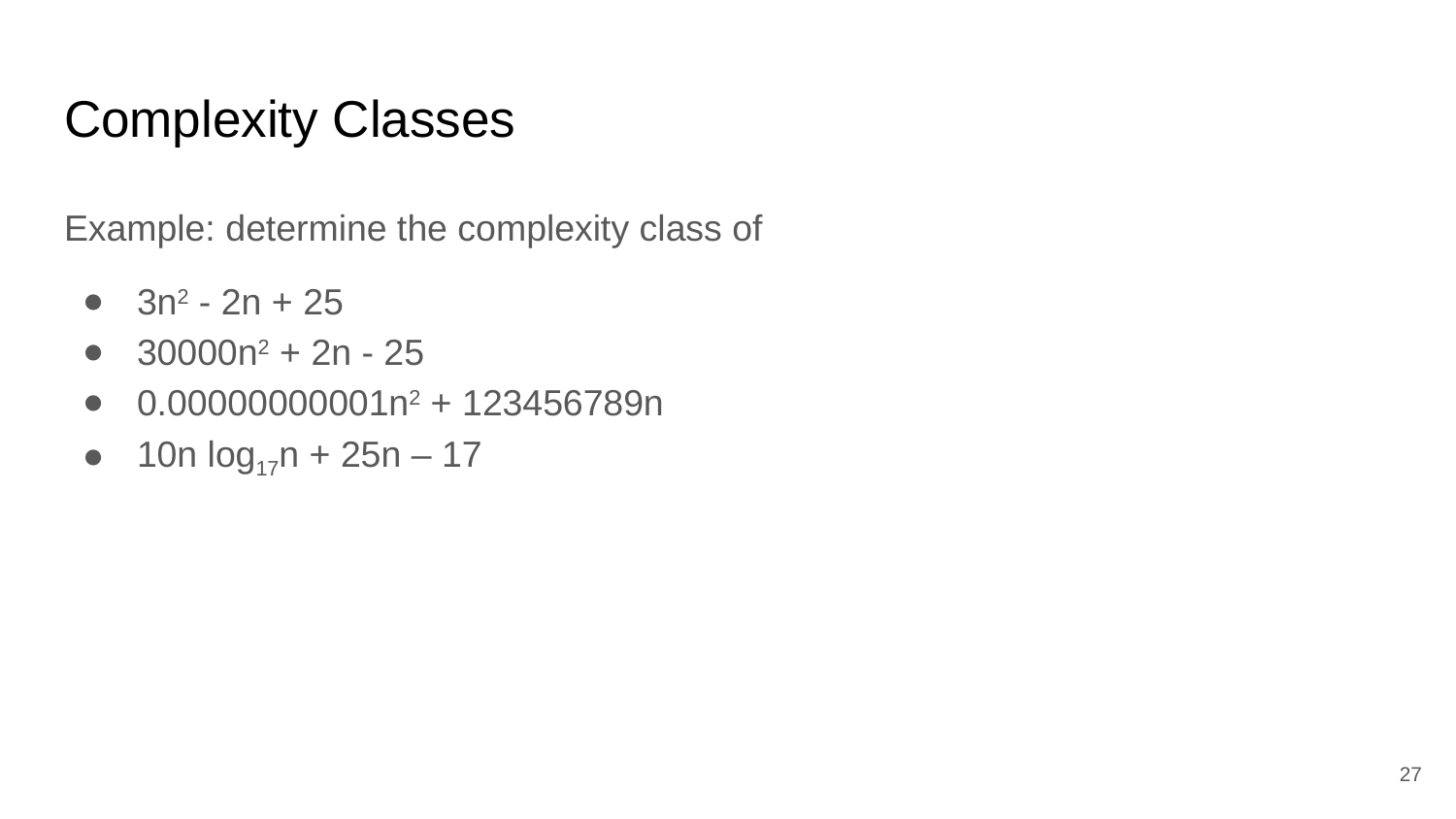

# Complexity Classes
Example: determine the complexity class of
3n2 - 2n + 25
30000n2 + 2n - 25
0.00000000001n2 + 123456789n
10n log17n + 25n – 17

27